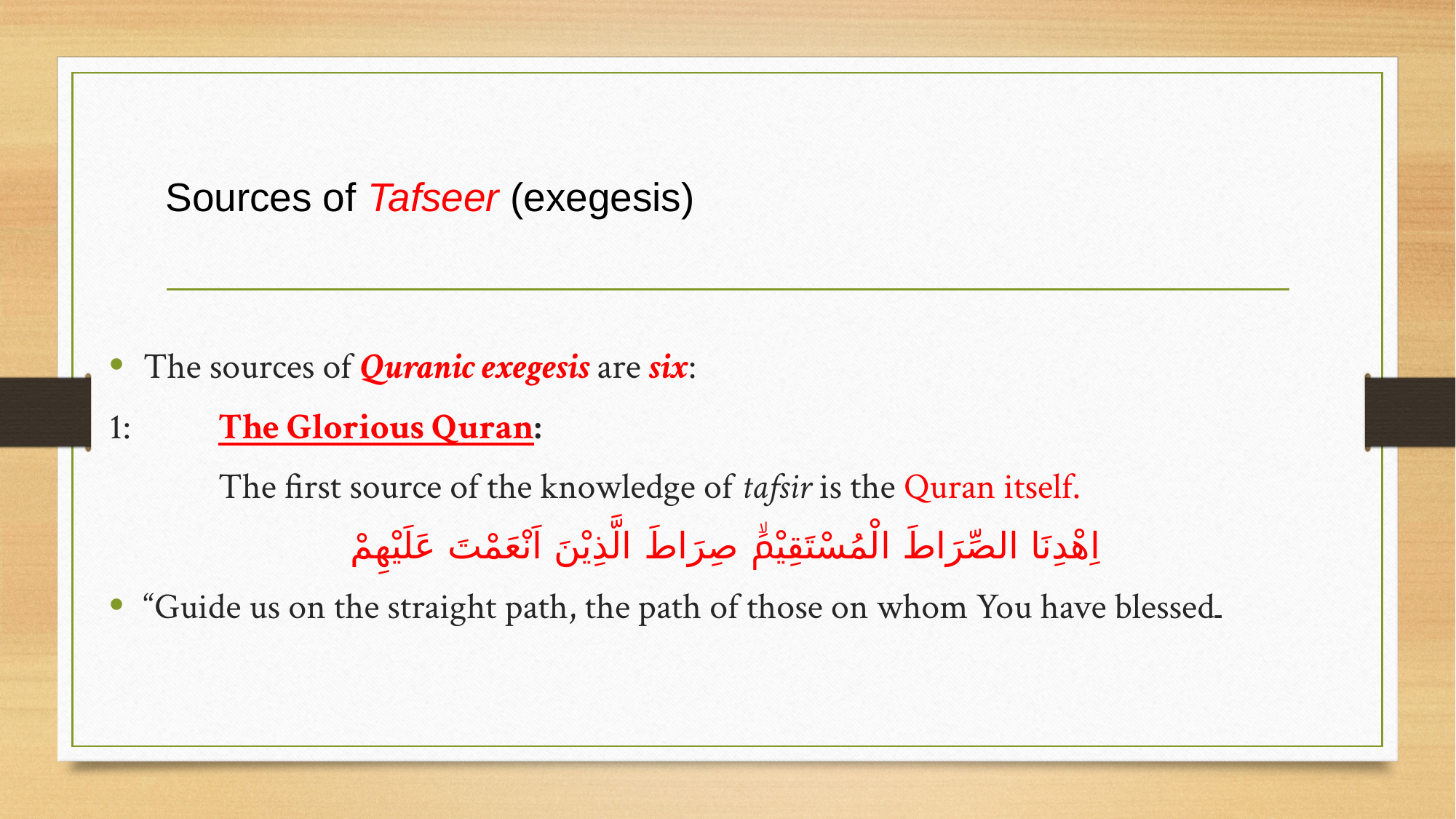

# Sources of Tafseer (exegesis)
The sources of Quranic exegesis are six:
1:	The Glorious Quran:
	The first source of the knowledge of tafsir is the Quran itself.
اِهْدِنَا الصِّرَاطَ الْمُسْتَقِیْمَۙ صِرَاطَ الَّذِیْنَ اَنْعَمْتَ عَلَیْهِمْ
“Guide us on the straight path, the path of those on whom You have blessed۔